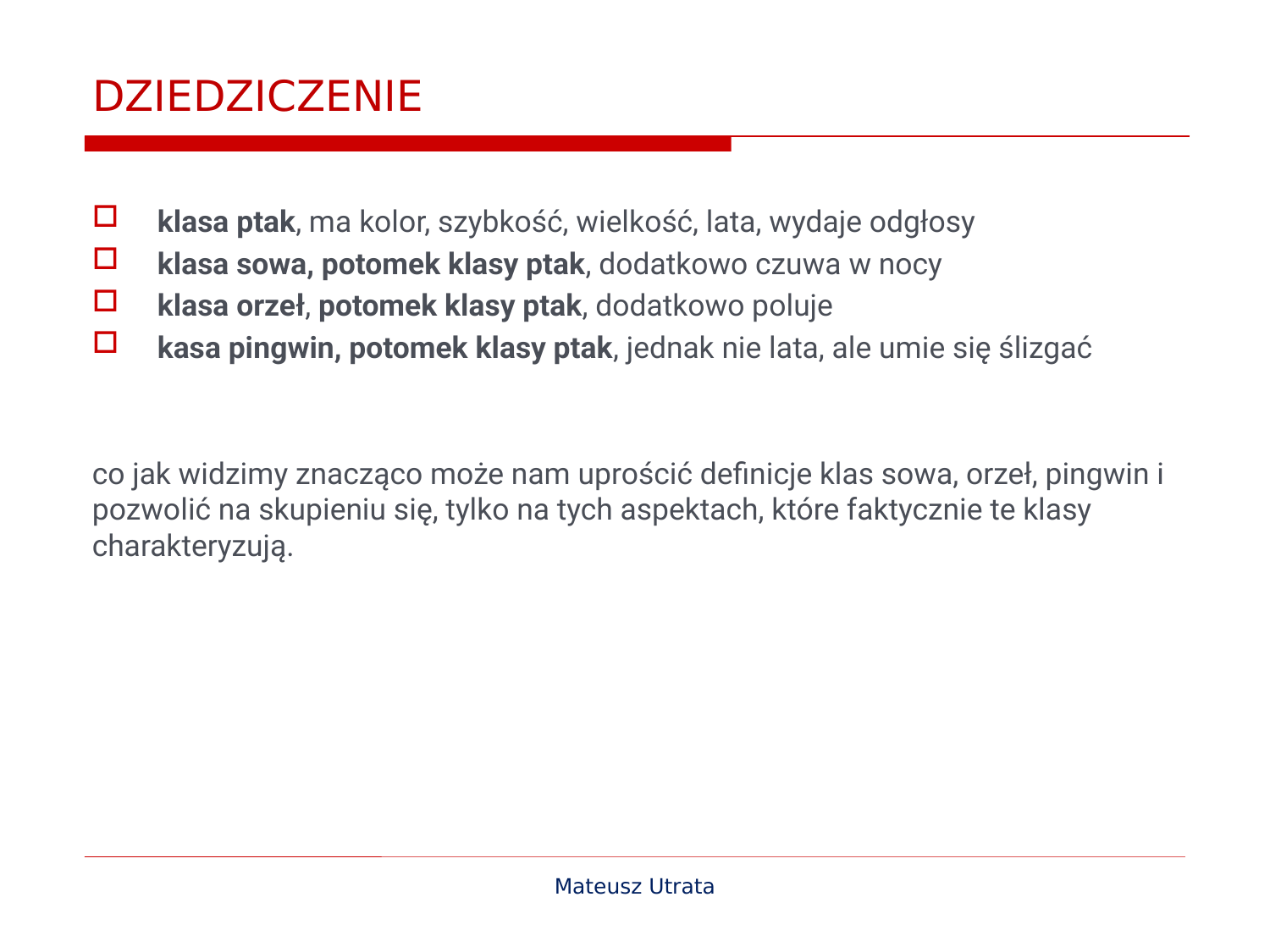

# DZIEDZICZENIE
klasa ptak, ma kolor, szybkość, wielkość, lata, wydaje odgłosy
klasa sowa, potomek klasy ptak, dodatkowo czuwa w nocy
klasa orzeł, potomek klasy ptak, dodatkowo poluje
kasa pingwin, potomek klasy ptak, jednak nie lata, ale umie się ślizgać

co jak widzimy znacząco może nam uprościć definicje klas sowa, orzeł, pingwin i pozwolić na skupieniu się, tylko na tych aspektach, które faktycznie te klasy charakteryzują.

Mateusz Utrata